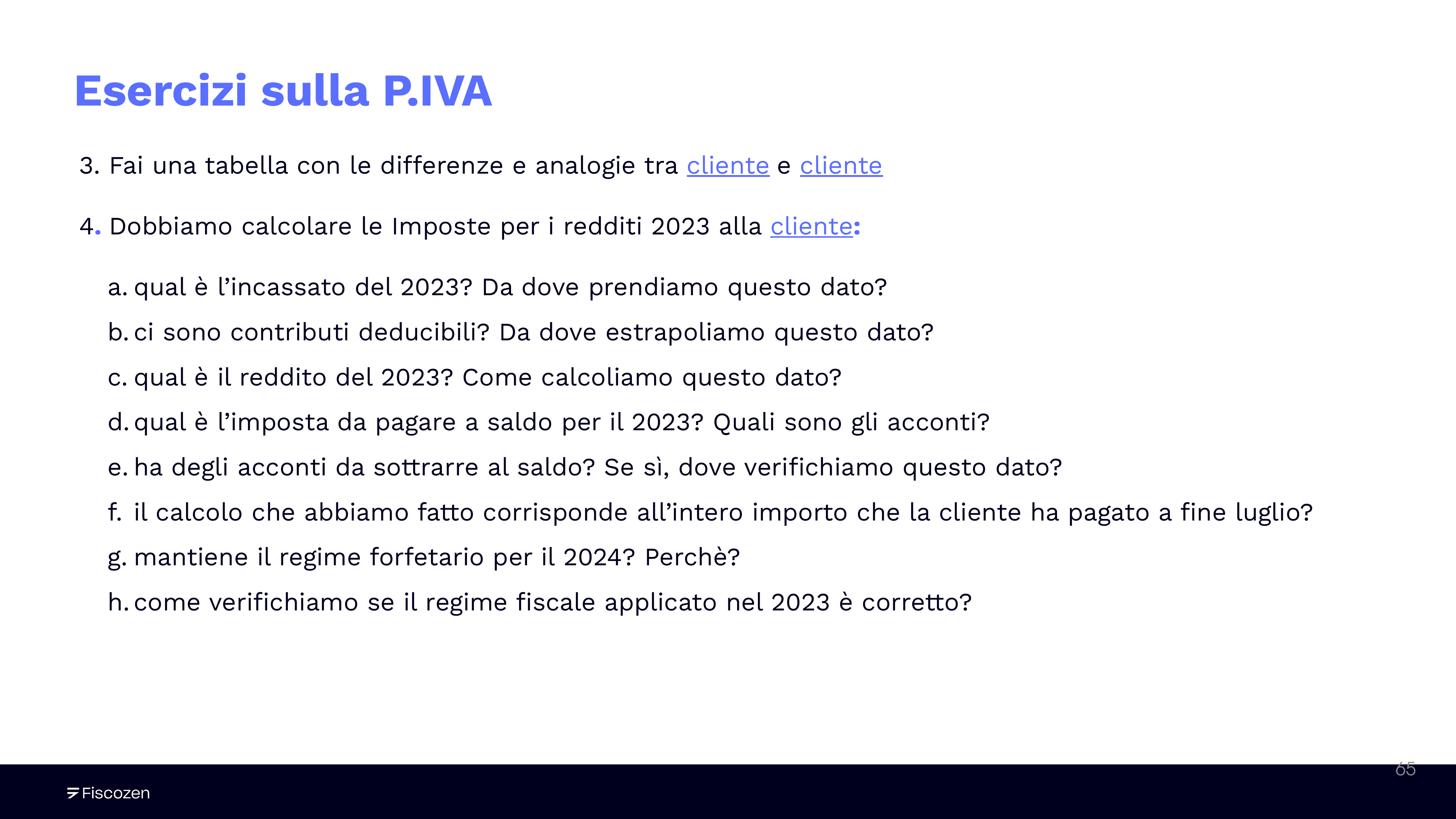

Esercizi sulla P.IVA
3. Fai una tabella con le differenze e analogie tra cliente e cliente
4. Dobbiamo calcolare le Imposte per i redditi 2023 alla cliente:
qual è l’incassato del 2023? Da dove prendiamo questo dato?
ci sono contributi deducibili? Da dove estrapoliamo questo dato?
qual è il reddito del 2023? Come calcoliamo questo dato?
qual è l’imposta da pagare a saldo per il 2023? Quali sono gli acconti?
ha degli acconti da sottrarre al saldo? Se sì, dove verifichiamo questo dato?
il calcolo che abbiamo fatto corrisponde all’intero importo che la cliente ha pagato a fine luglio?
mantiene il regime forfetario per il 2024? Perchè?
come verifichiamo se il regime fiscale applicato nel 2023 è corretto?

65